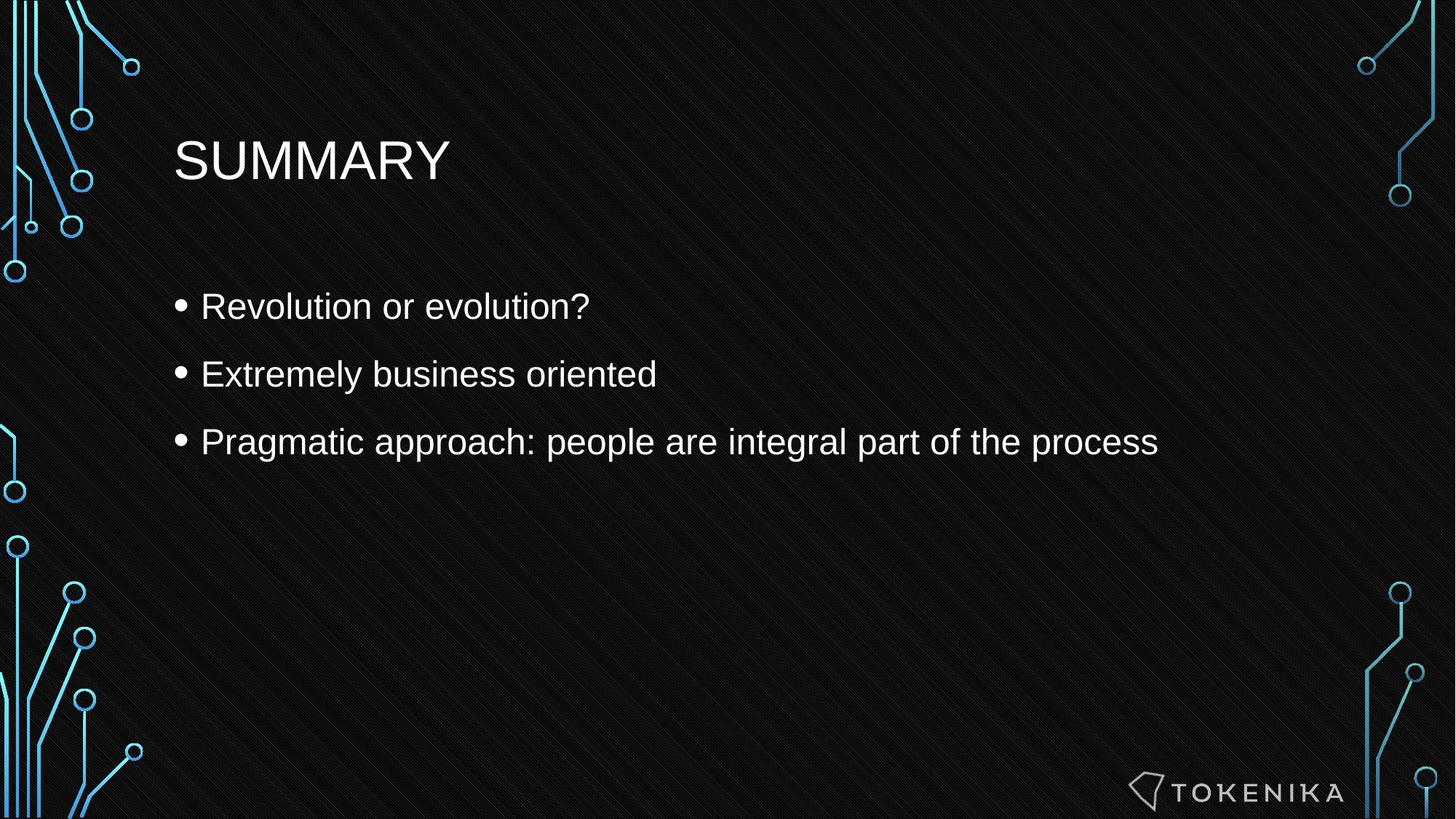

# summary
Revolution or evolution?
Extremely business oriented
Pragmatic approach: people are integral part of the process